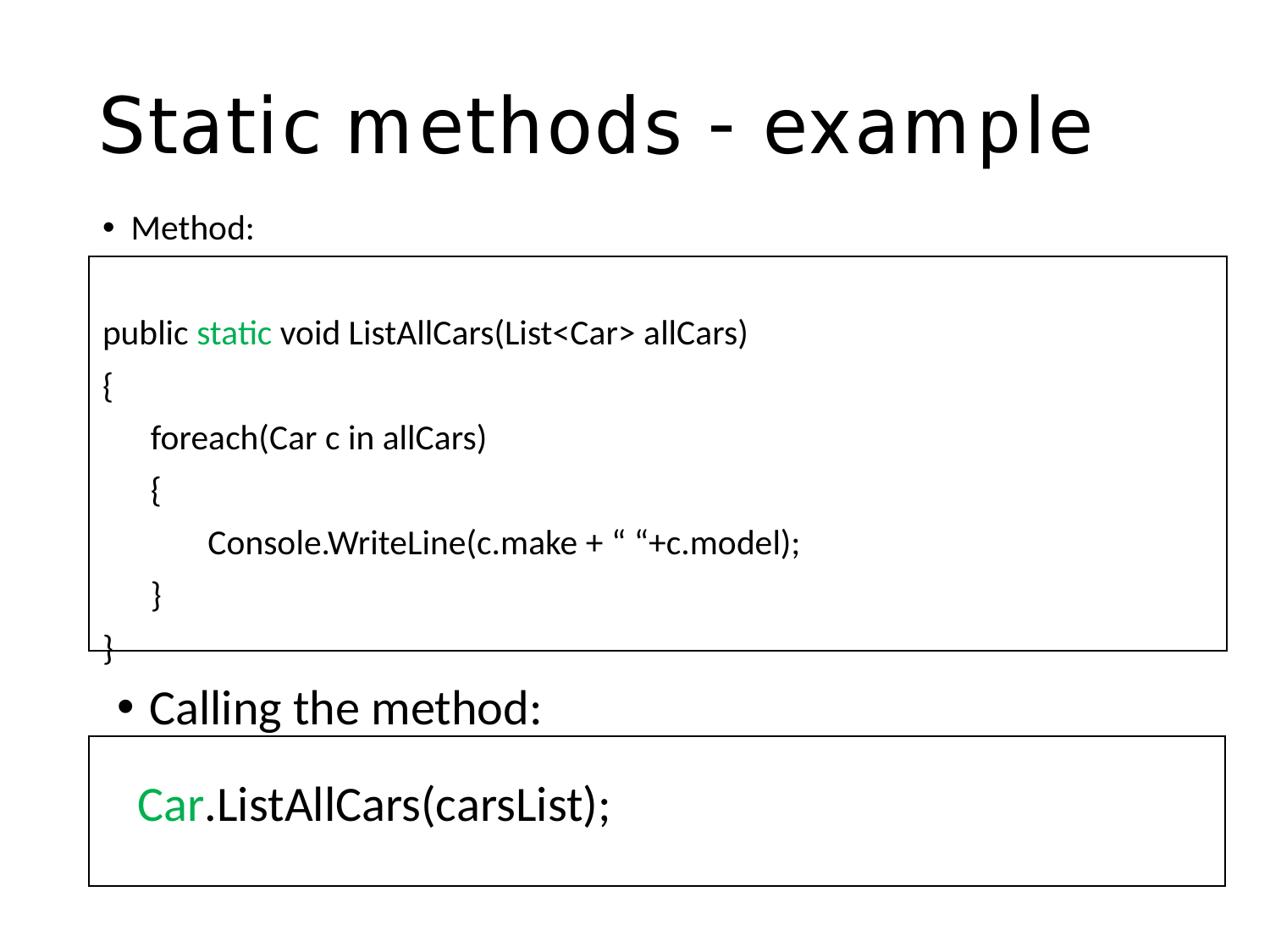

# Static methods - example
Method:

public static void ListAllCars(List<Car> allCars)
{
      foreach(Car c in allCars)
      {
	Console.WriteLine(c.make + “ “+c.model);
      }
}

Calling the method:

Car.ListAllCars(carsList);